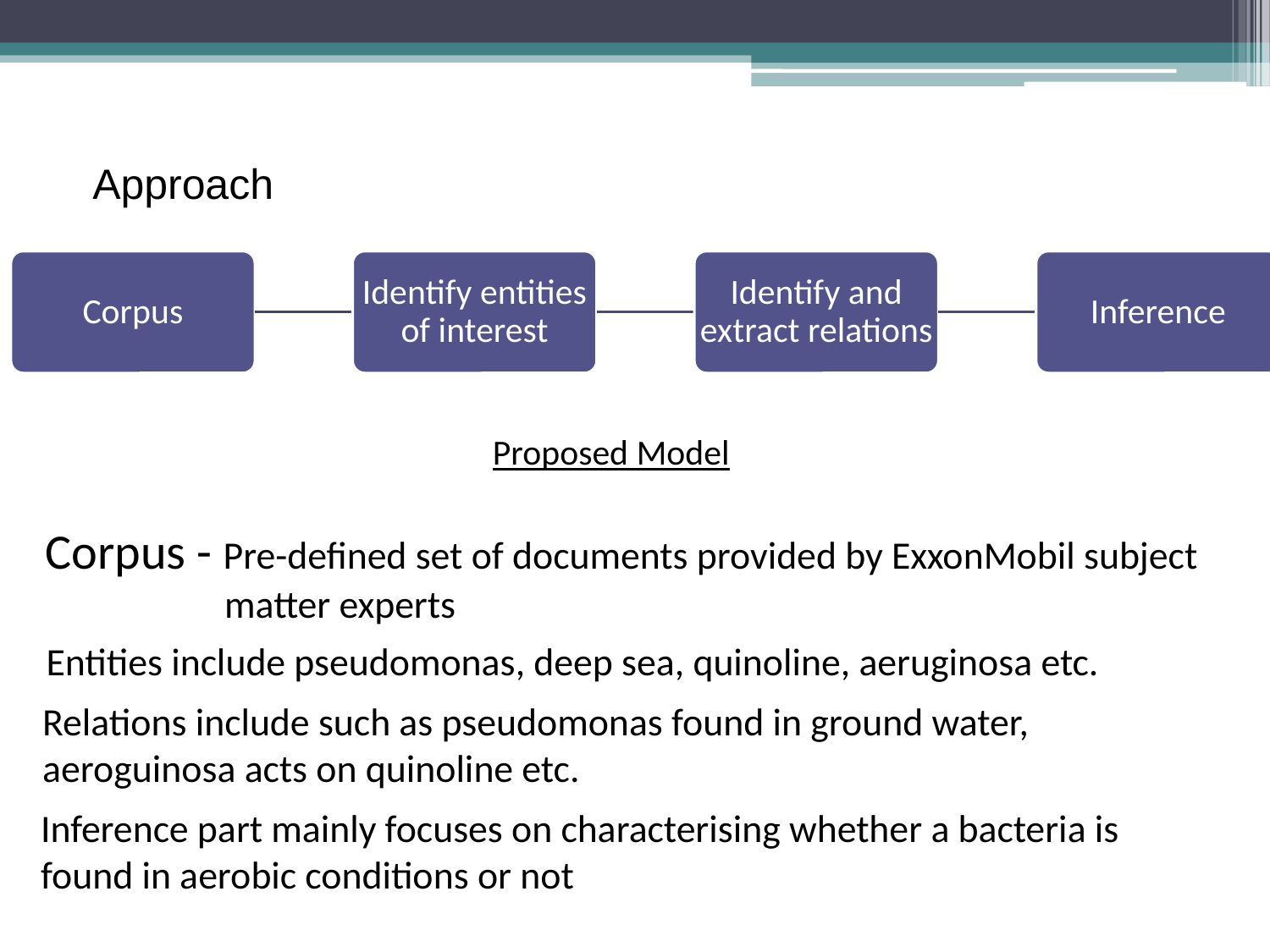

Approach

Corpus

Identify entities of interest

Identify and extract relations

Inference

Proposed Model
Corpus - Pre-defined set of documents provided by ExxonMobil subject   	      matter experts

Entities include pseudomonas, deep sea, quinoline, aeruginosa etc.

Relations include such as pseudomonas found in ground water, aeroguinosa acts on quinoline etc.
Inference part mainly focuses on characterising whether a bacteria is found in aerobic conditions or not